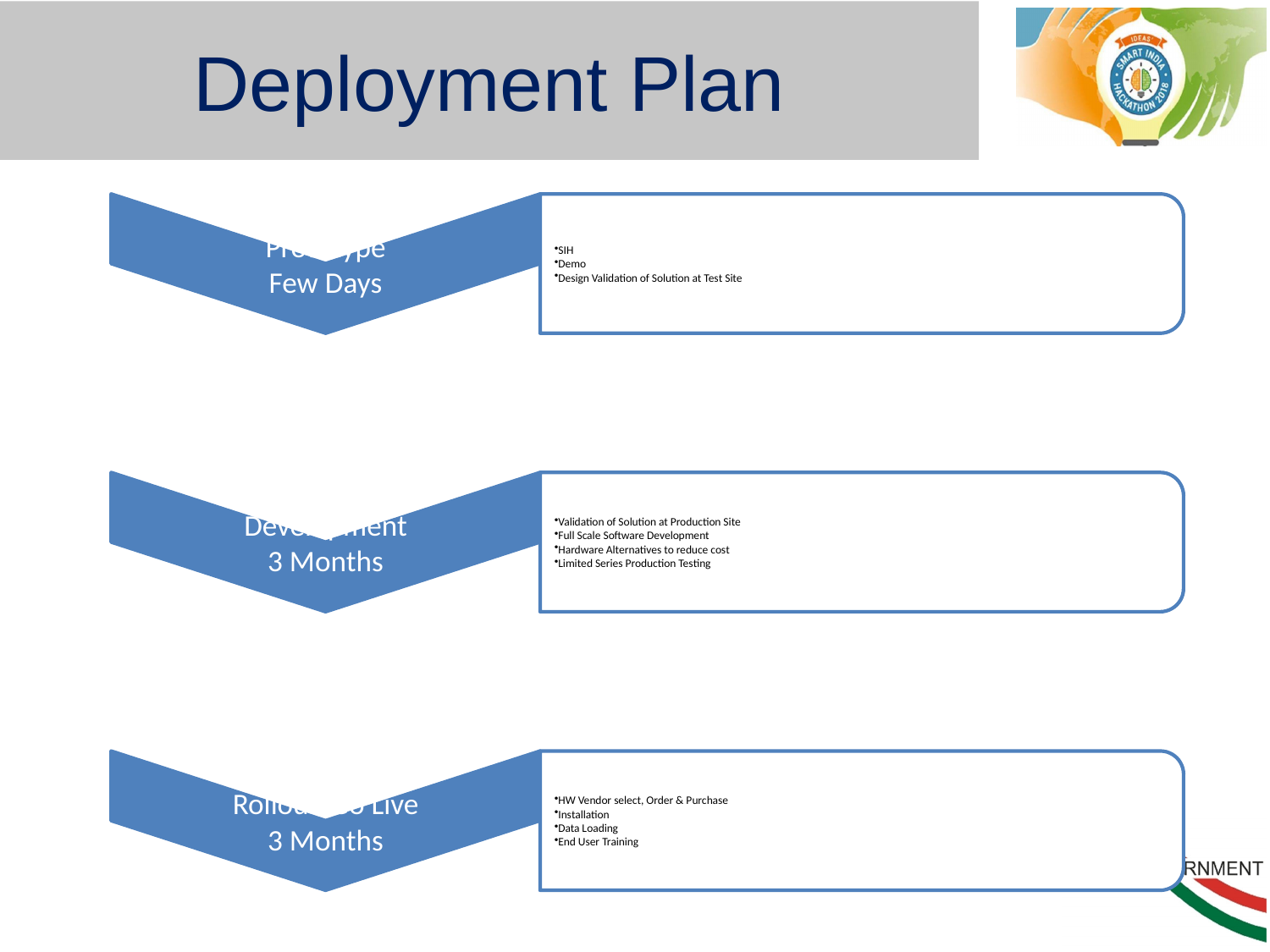

Deployment Plan
Prototype
Few Days
SIH
Demo
Development
3 Months
Validation of Solution at Production Site
Hardware Alternatives to reduce cost
Rollout/Go Live
3 Months
HW Vendor select, Order & Purchase
Installation
Data Loading
End User Training
Design Validation of Solution at Test Site
Full Scale Software Development
Limited Series Production Testing
13